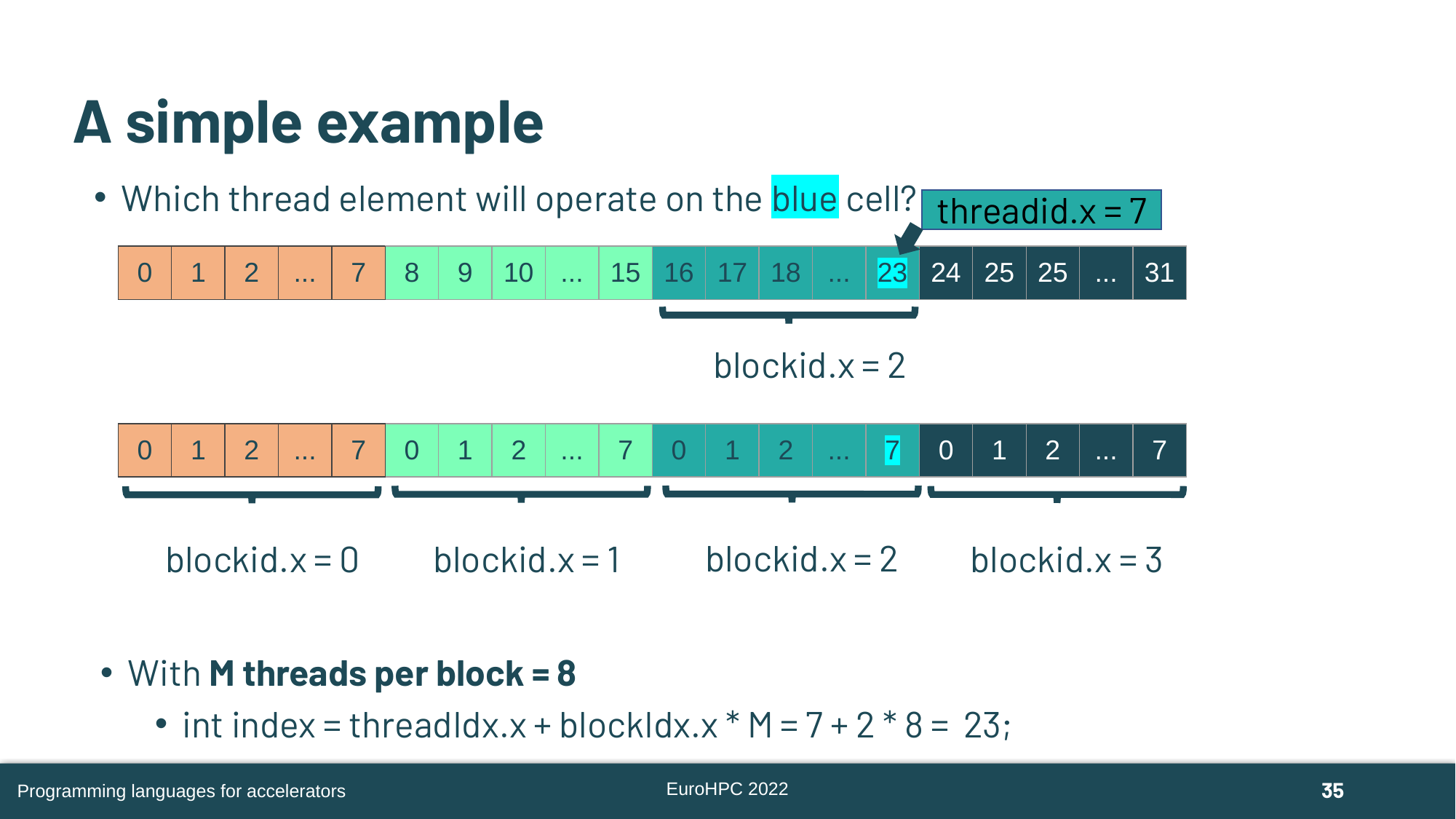

# A simple example
Which thread element will operate on the blue cell?

threadid.x = 7

| 0 | 1 | 2 | ... | 7 | 8 | 9 | 10 | ... | 15 | 16 | 17 | 18 | ... | 23 | 24 | 25 | 25 | ... | 31 |
| --- | --- | --- | --- | --- | --- | --- | --- | --- | --- | --- | --- | --- | --- | --- | --- | --- | --- | --- | --- |
blockid.x = 2

| 0 | 1 | 2 | ... | 7 | 0 | 1 | 2 | ... | 7 | 0 | 1 | 2 | ... | 7 | 0 | 1 | 2 | ... | 7 |
| --- | --- | --- | --- | --- | --- | --- | --- | --- | --- | --- | --- | --- | --- | --- | --- | --- | --- | --- | --- |
blockid.x = 2
blockid.x = 1
blockid.x = 3
blockid.x = 0
With M threads per block = 8
int index = threadIdx.x + blockIdx.x * M = 7 + 2 * 8 =  23;

EuroHPC 2022
Programming languages for accelerators
35